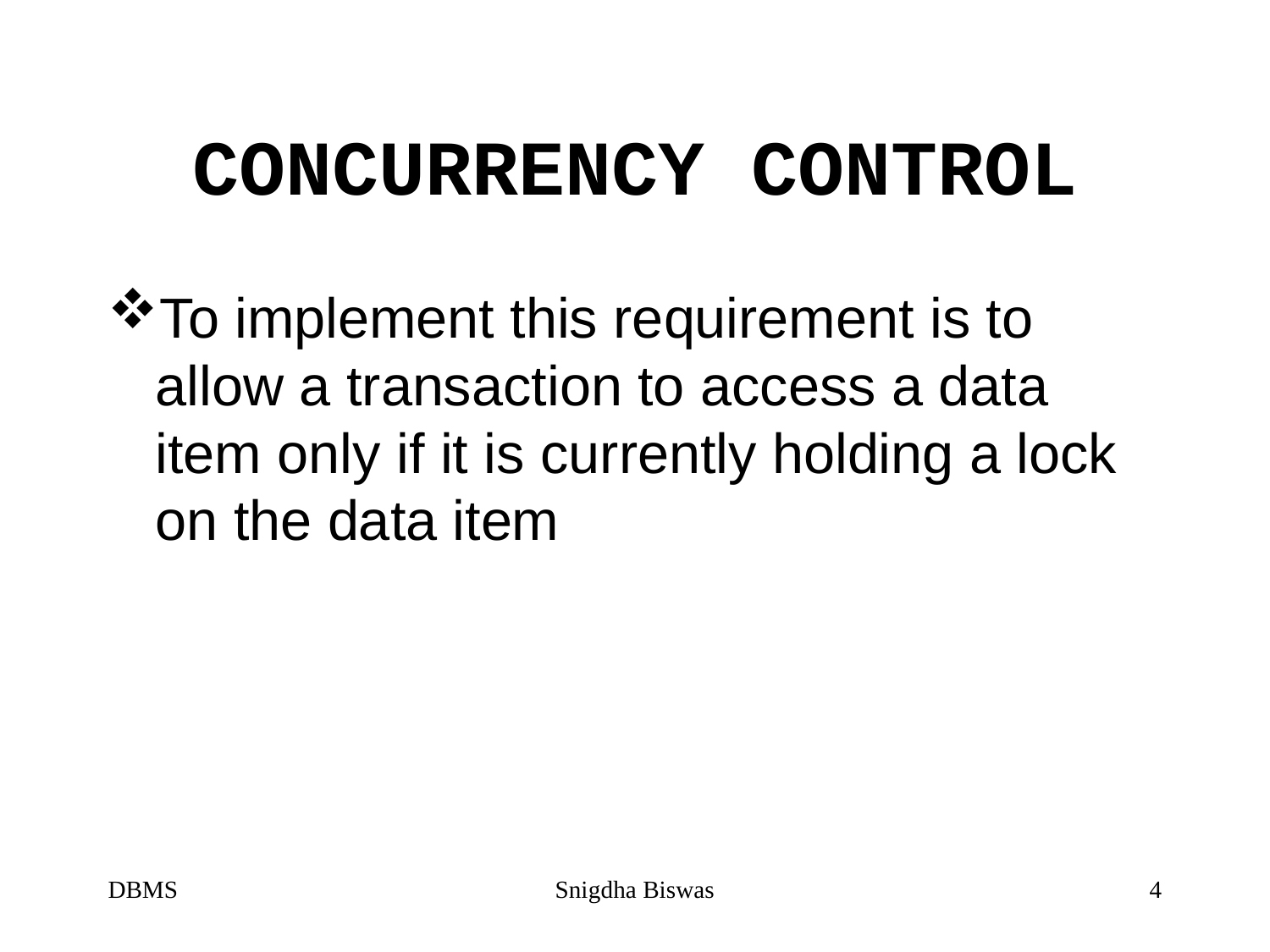

# CONCURRENCY CONTROL
To implement this requirement is to allow a transaction to access a data item only if it is currently holding a lock on the data item
DBMS
Snigdha Biswas
4